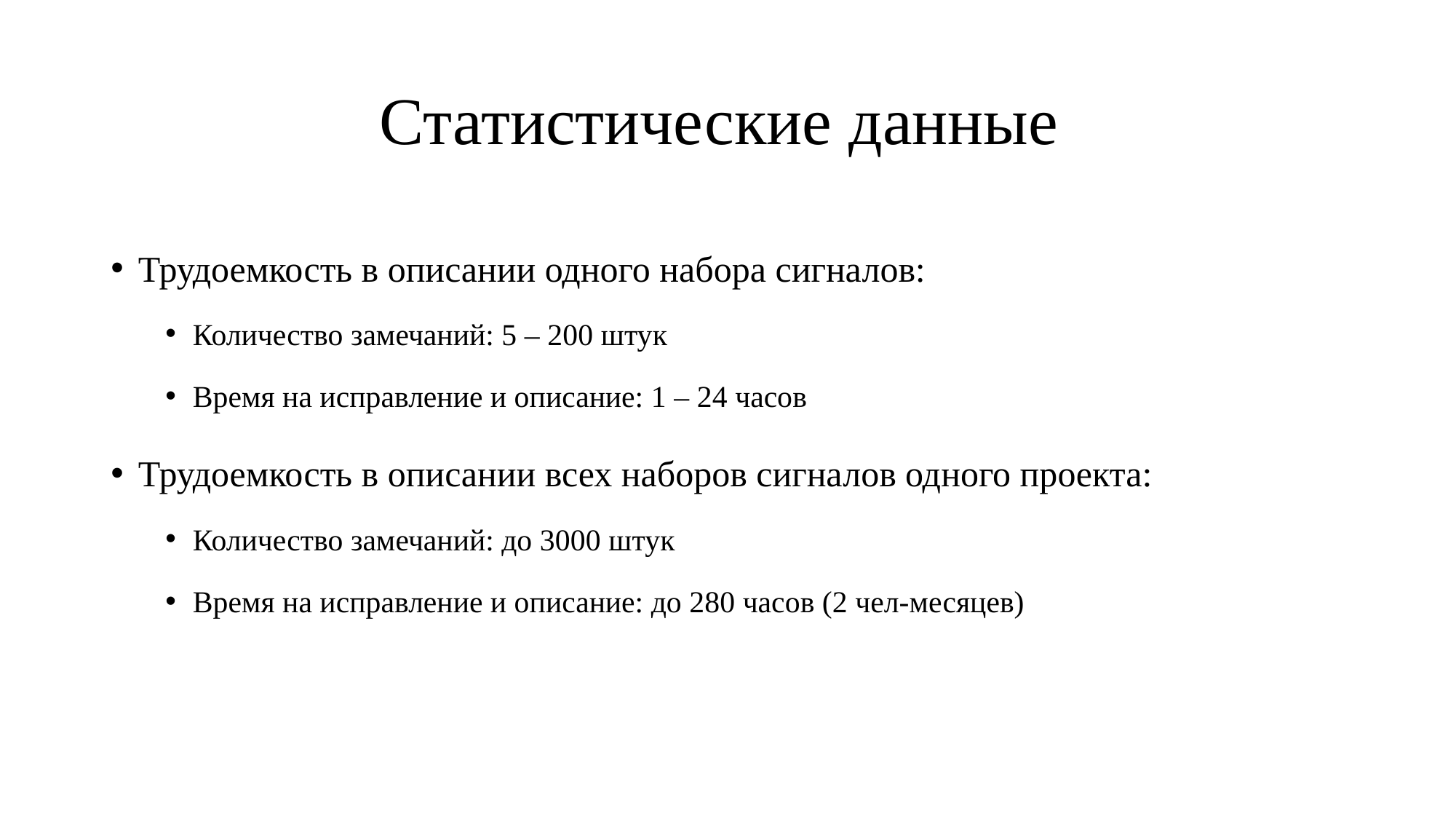

# Статистические данные
Трудоемкость в описании одного набора сигналов:
Количество замечаний: 5 – 200 штук
Время на исправление и описание: 1 – 24 часов
Трудоемкость в описании всех наборов сигналов одного проекта:
Количество замечаний: до 3000 штук
Время на исправление и описание: до 280 часов (2 чел-месяцев)